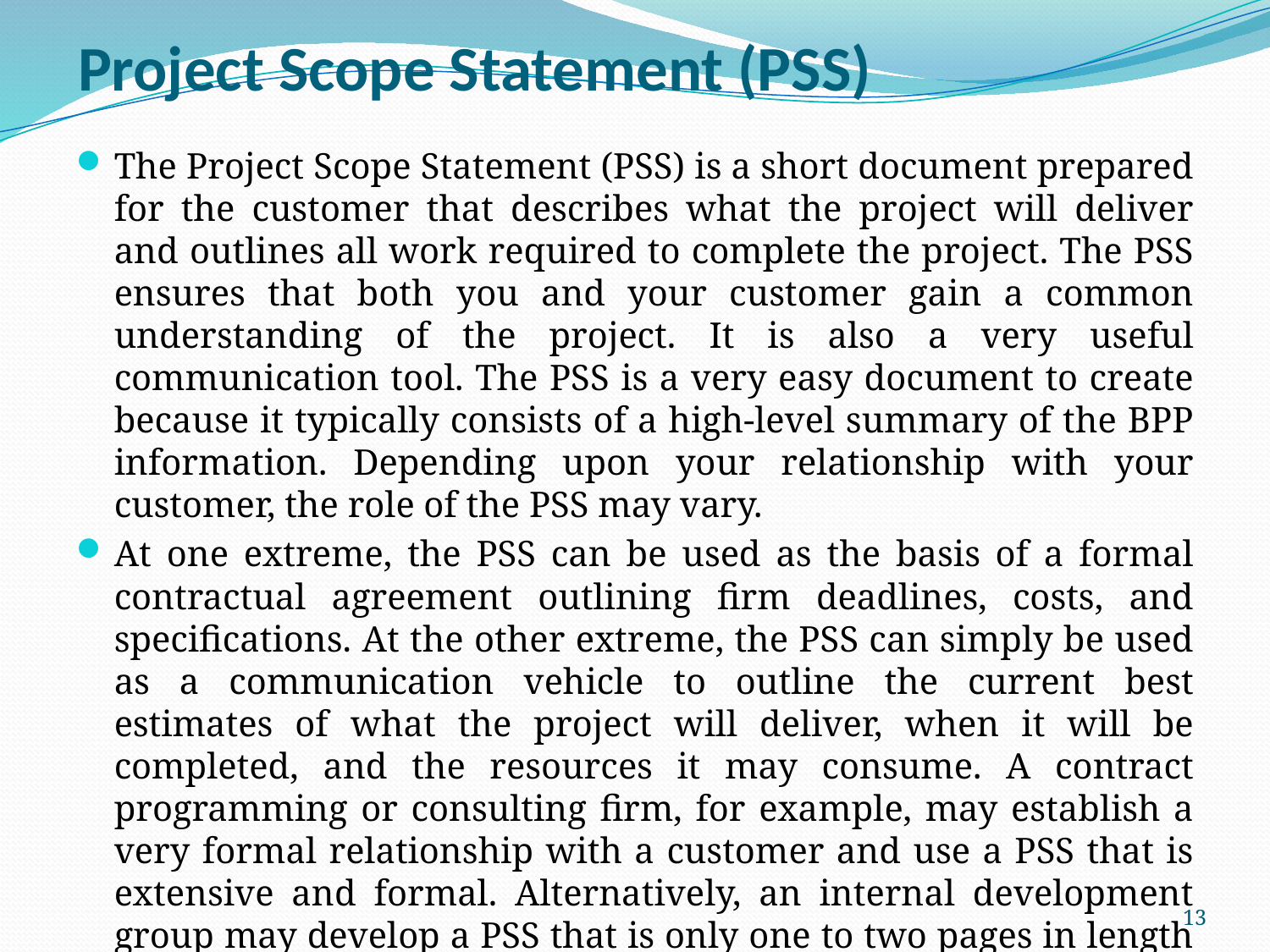

# Project Scope Statement (PSS)
The Project Scope Statement (PSS) is a short document prepared for the customer that describes what the project will deliver and outlines all work required to complete the project. The PSS ensures that both you and your customer gain a common understanding of the project. It is also a very useful communication tool. The PSS is a very easy document to create because it typically consists of a high-level summary of the BPP information. Depending upon your relationship with your customer, the role of the PSS may vary.
At one extreme, the PSS can be used as the basis of a formal contractual agreement outlining firm deadlines, costs, and specifications. At the other extreme, the PSS can simply be used as a communication vehicle to outline the current best estimates of what the project will deliver, when it will be completed, and the resources it may consume. A contract programming or consulting firm, for example, may establish a very formal relationship with a customer and use a PSS that is extensive and formal. Alternatively, an internal development group may develop a PSS that is only one to two pages in length and is intended to inform customers rather than to set contractual obligations and deadlines.
13